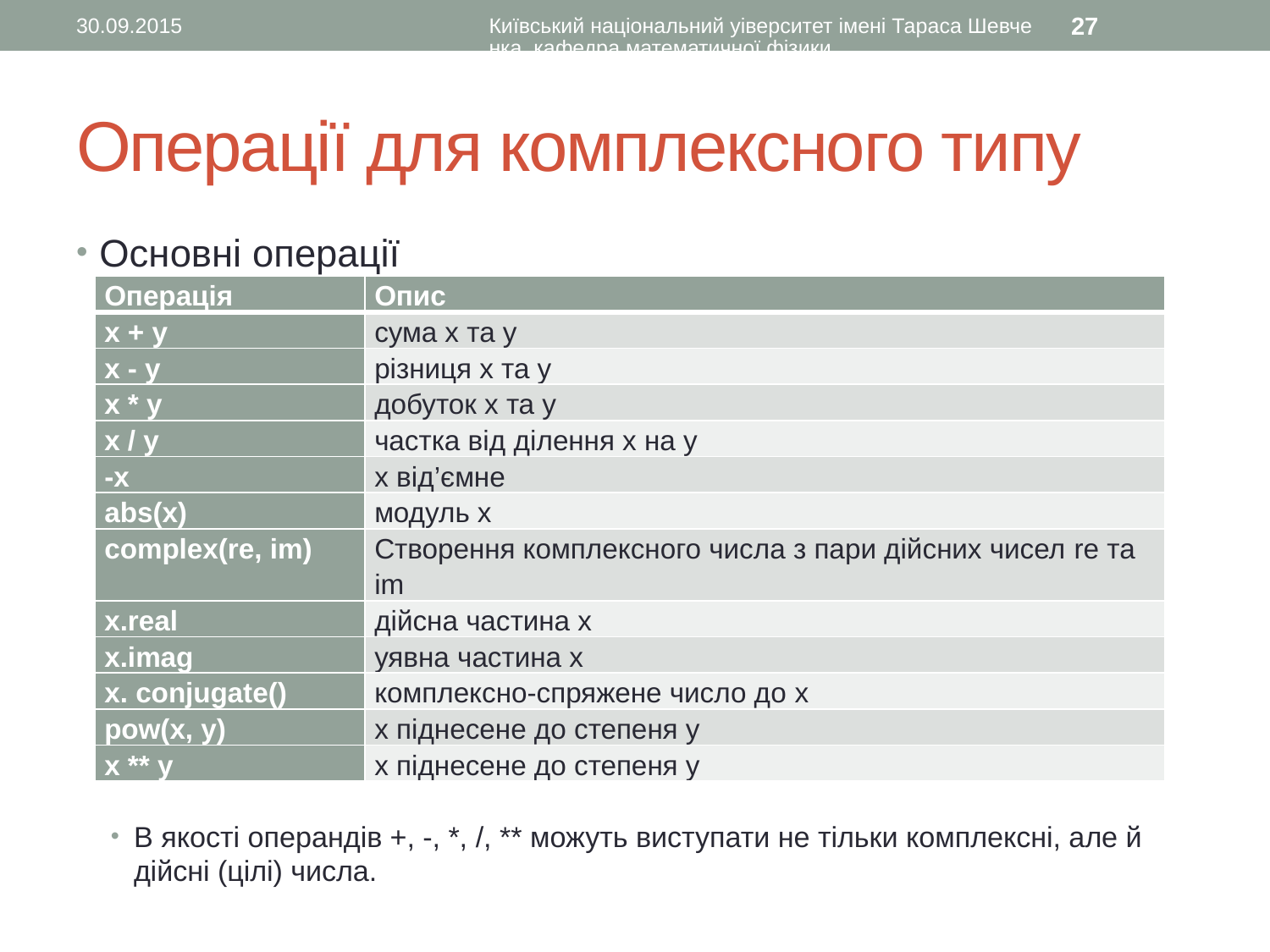

30.09.2015
Київський національний уіверситет імені Тараса Шевченка, кафедра математичної фізики
27
# Операції для комплексного типу
Основні операції

В якості операндів +, -, *, /, ** можуть виступати не тільки комплексні, але й дійсні (цілі) числа.

| Операція | Опис |
| --- | --- |
| x + y | сума x та y |
| x - y | різниця x та y |
| x \* y | добуток x та y |
| x / y | частка від ділення x на y |
| -x | x від’ємне |
| abs(x) | модуль x |
| complex(re, im) | Створення комплексного числа з пари дійсних чисел re та im |
| x.real | дійсна частина x |
| x.imag | уявна частина x |
| x. conjugate() | комплексно-спряжене число до x |
| pow(x, y) | x піднесене до степеня y |
| x \*\* y | x піднесене до степеня y |